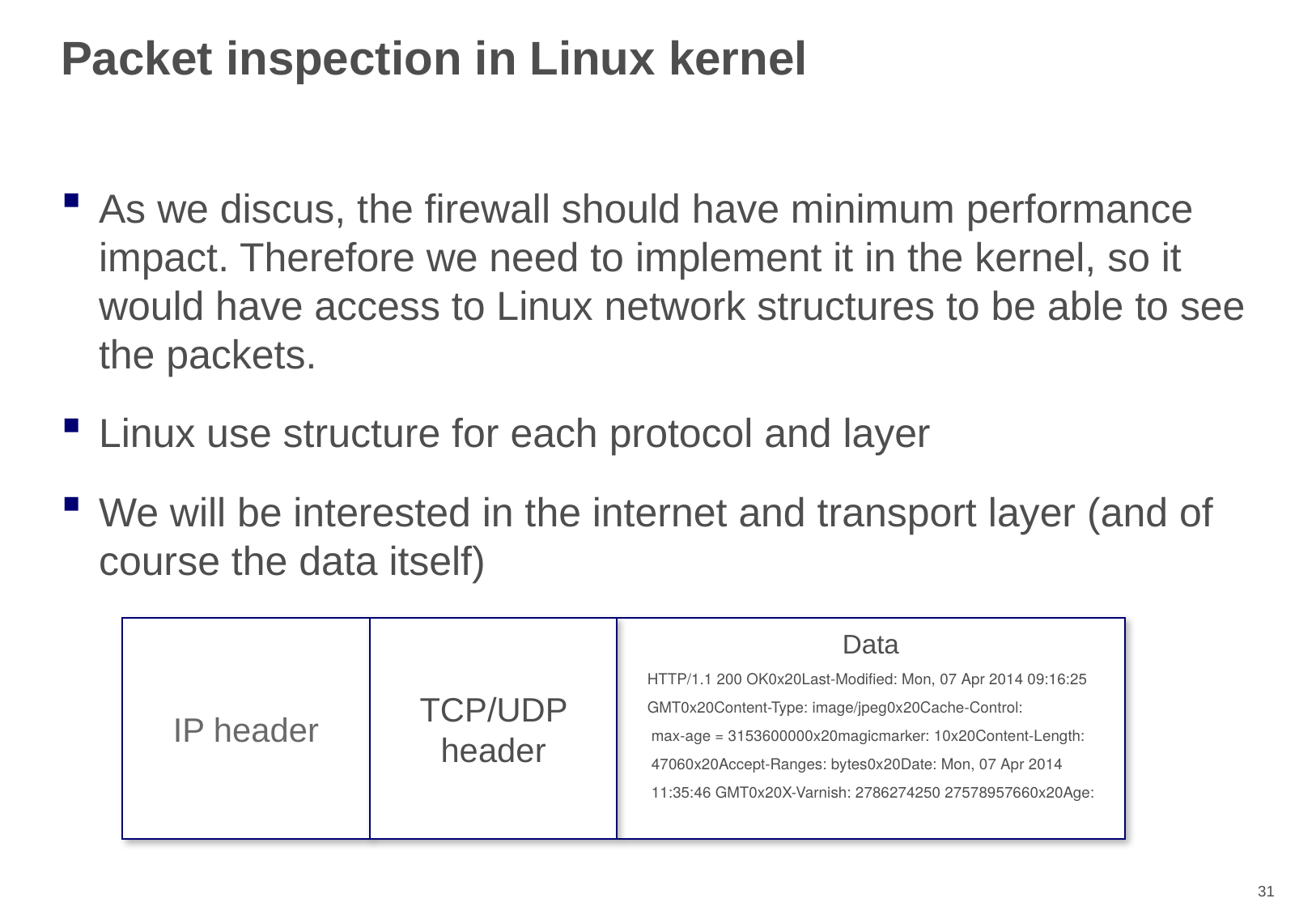

# Packet inspection in Linux kernel
As we discus, the firewall should have minimum performance impact. Therefore we need to implement it in the kernel, so it would have access to Linux network structures to be able to see the packets.
Linux use structure for each protocol and layer
We will be interested in the internet and transport layer (and of course the data itself)
IP header
TCP/UDP header
Data
HTTP/1.1 200 OK0x20Last-Modified: Mon, 07 Apr 2014 09:16:25
GMT0x20Content-Type: image/jpeg0x20Cache-Control:
 max-age = 3153600000x20magicmarker: 10x20Content-Length:
 47060x20Accept-Ranges: bytes0x20Date: Mon, 07 Apr 2014
 11:35:46 GMT0x20X-Varnish: 2786274250 27578957660x20Age: